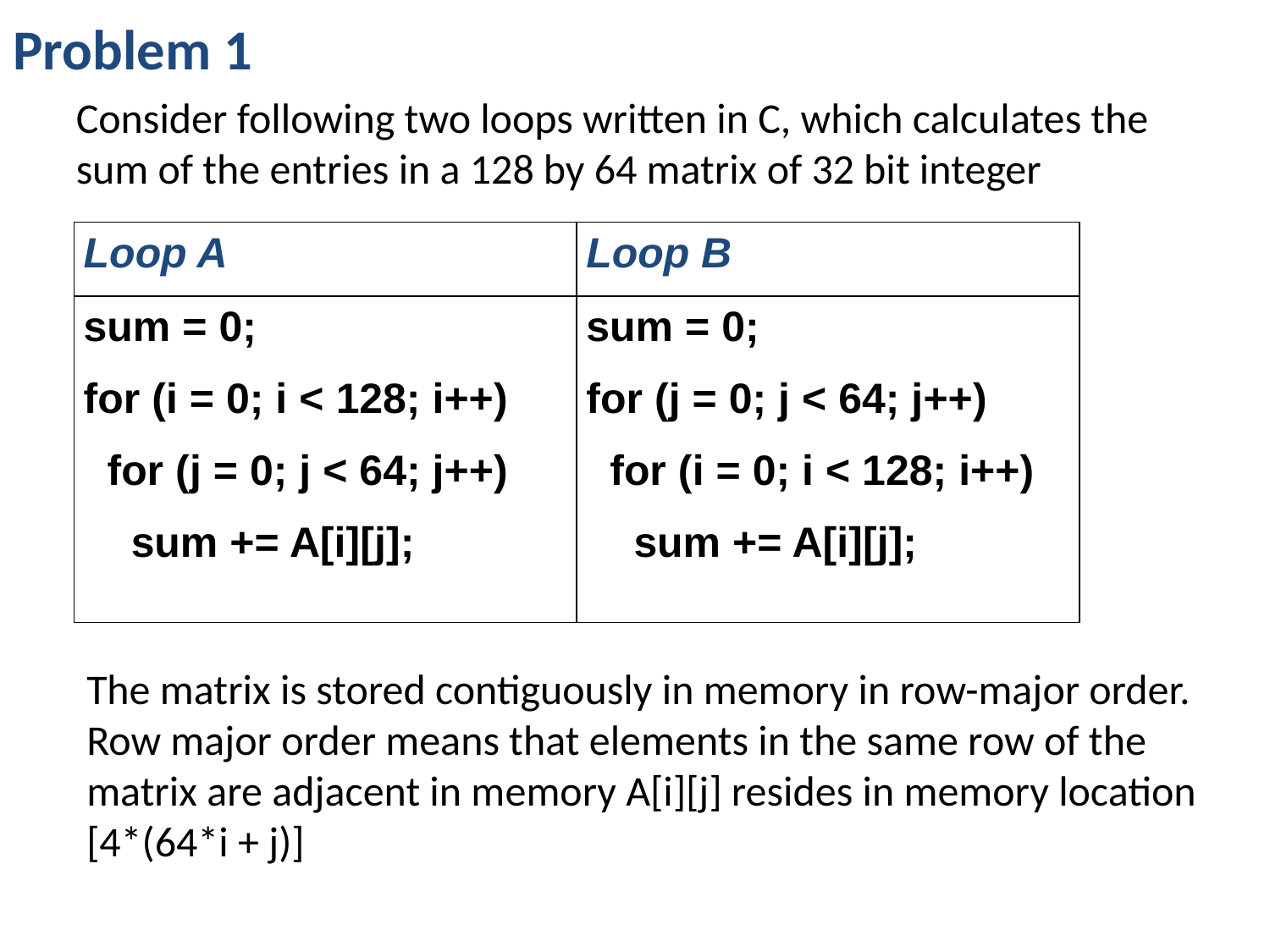

Problem 1
Consider following two loops written in C, which calculates the sum of the entries in a 128 by 64 matrix of 32 bit integer

| Loop A | Loop B |
| --- | --- |
| sum = 0; for (i = 0; i < 128; i++) for (j = 0; j < 64; j++) sum += A[i][j]; | sum = 0; for (j = 0; j < 64; j++) for (i = 0; i < 128; i++) sum += A[i][j]; |
The matrix is stored contiguously in memory in row-major order.  Row major order means that elements in the same row of the matrix are adjacent in memory A[i][j] resides in memory location [4*(64*i + j)]